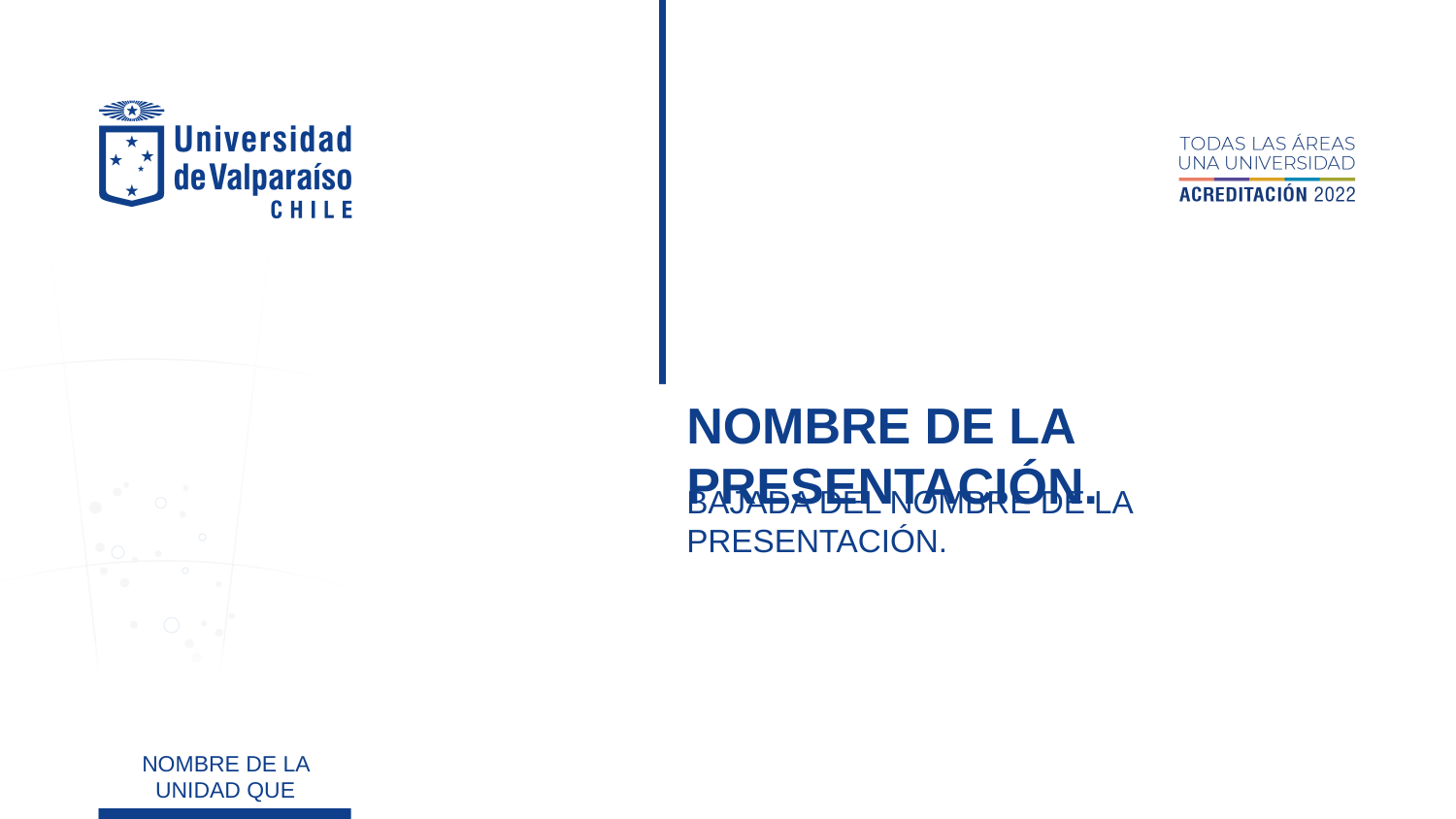

NOMBRE DE LA PRESENTACIÓN.
BAJADA DEL NOMBRE DE LA PRESENTACIÓN.
NOMBRE DE LA UNIDAD QUE PRESENTA